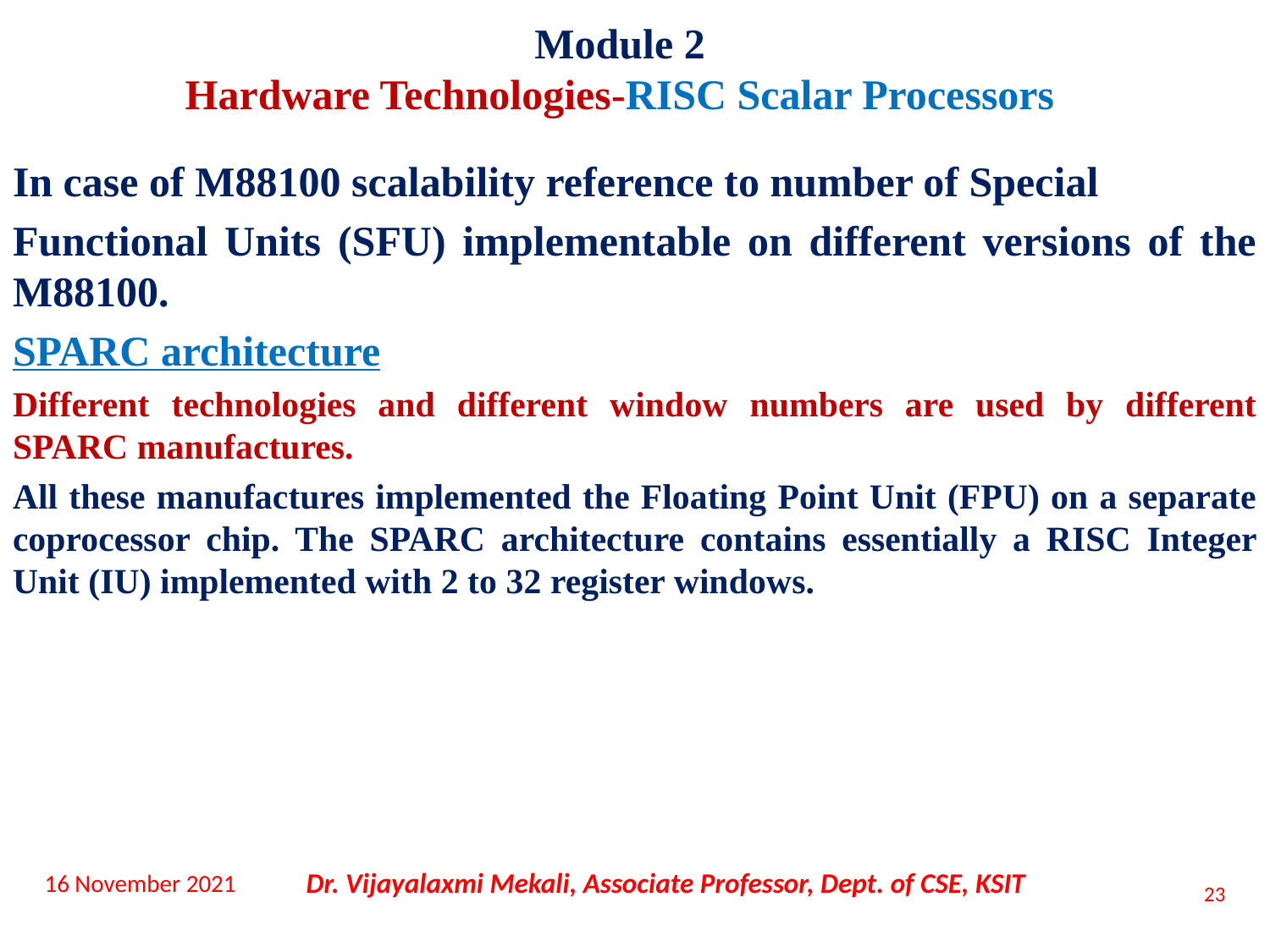

Module 2
Hardware Technologies-RISC Scalar Processors
In case of M88100 scalability reference to number of Special
Functional Units (SFU) implementable on different versions of the M88100.
SPARC architecture
Different technologies and different window numbers are used by different SPARC manufactures.
All these manufactures implemented the Floating Point Unit (FPU) on a separate coprocessor chip. The SPARC architecture contains essentially a RISC Integer Unit (IU) implemented with 2 to 32 register windows.

16 November 2021
Dr. Vijayalaxmi Mekali, Associate Professor, Dept. of CSE, KSIT
23